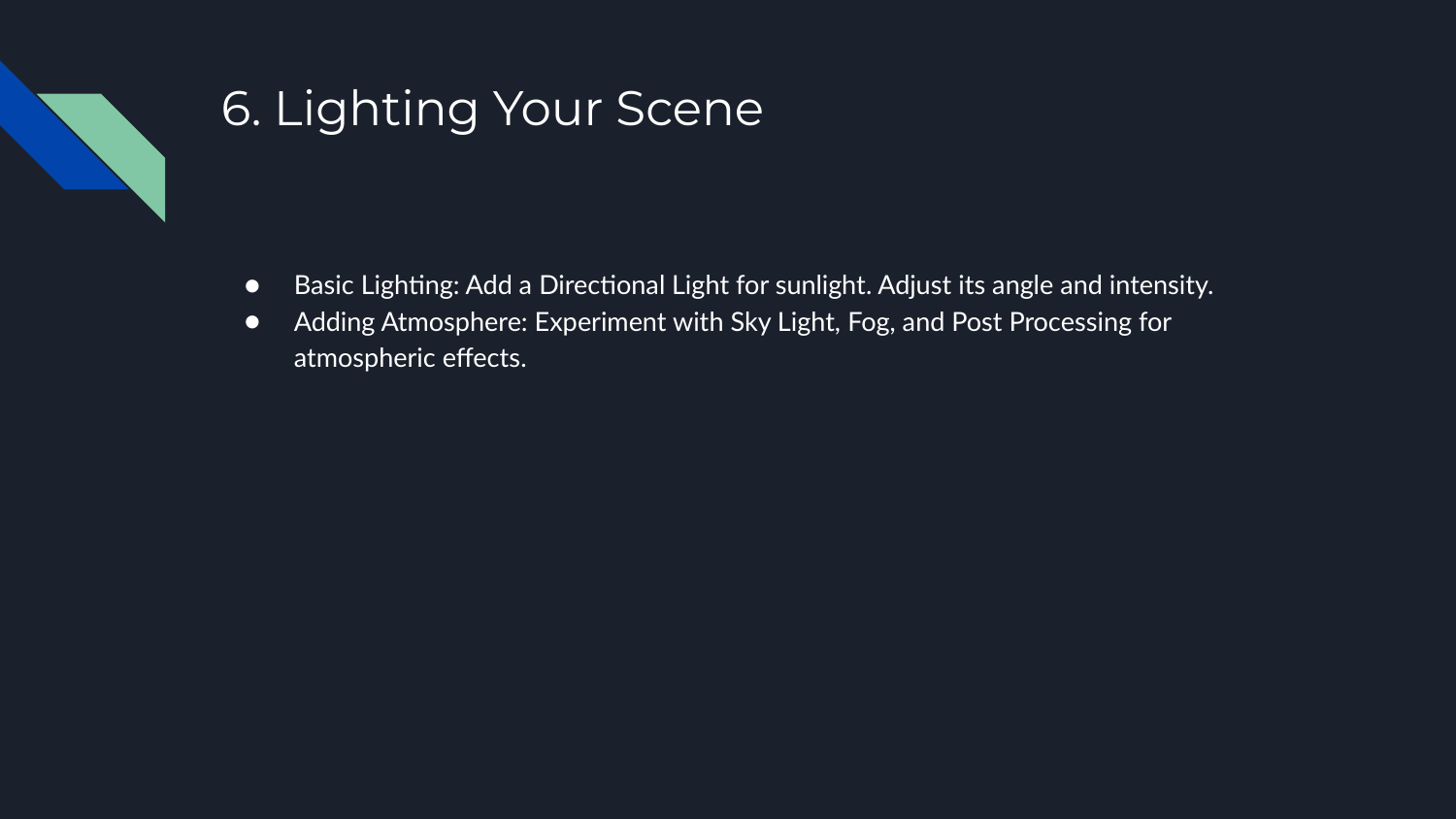

# 6. Lighting Your Scene

Basic Lighting: Add a Directional Light for sunlight. Adjust its angle and intensity.
Adding Atmosphere: Experiment with Sky Light, Fog, and Post Processing for atmospheric effects.